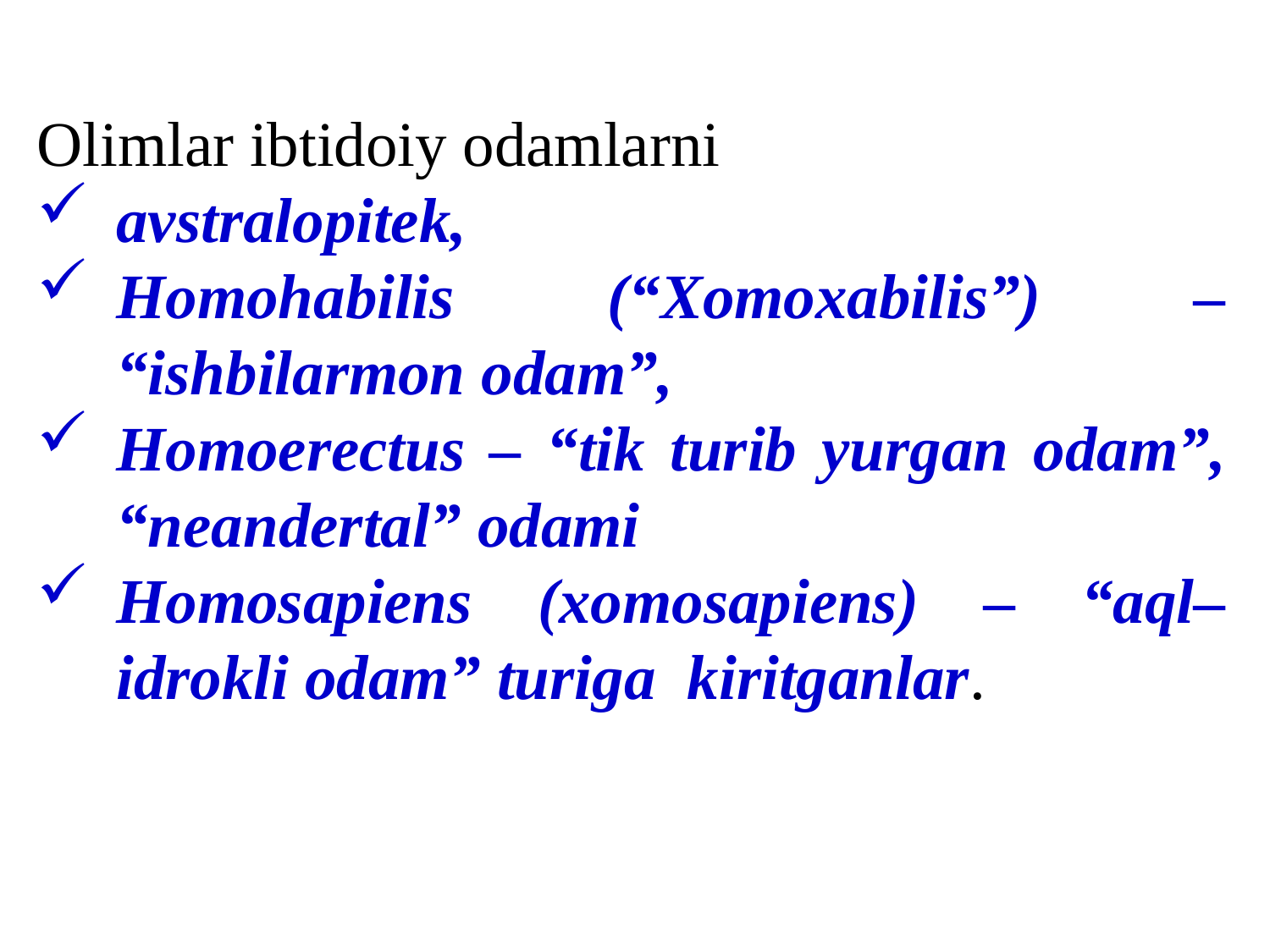

Olimlar ibtidoiy odamlarni
avstralopitek,
Homohabilis (“Xomoxabilis”) – “ishbilarmon odam”,
Homoerectus – “tik turib yurgan odam”, “neandertal” odami
Homosapiens (xomosapiens) – “aql–idrokli odam” turiga  kiritganlar.